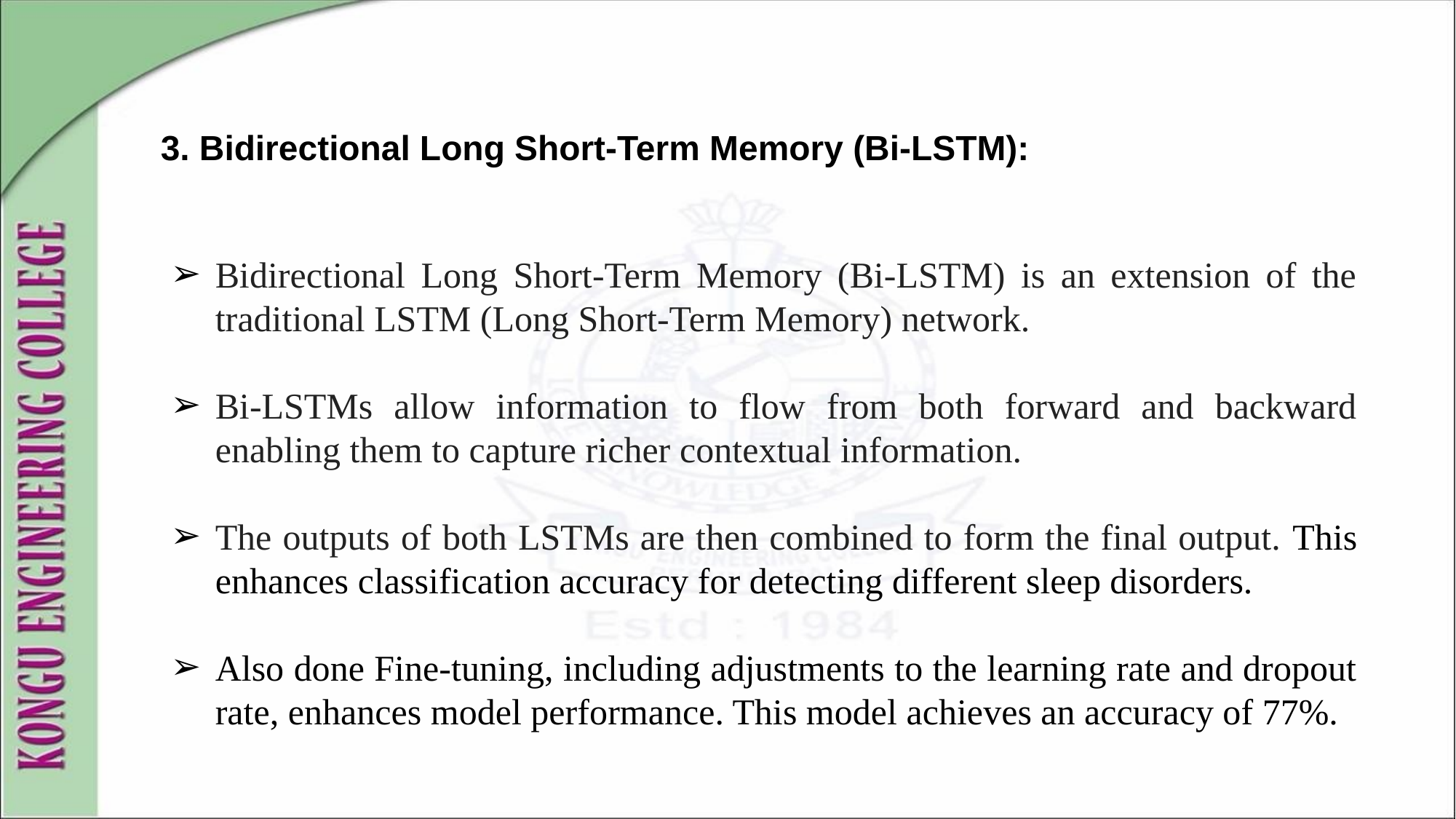

3. Bidirectional Long Short-Term Memory (Bi-LSTM):

Bidirectional Long Short-Term Memory (Bi-LSTM) is an extension of the traditional LSTM (Long Short-Term Memory) network.

Bi-LSTMs allow information to flow from both forward and backward enabling them to capture richer contextual information.

The outputs of both LSTMs are then combined to form the final output. This enhances classification accuracy for detecting different sleep disorders.

Also done Fine-tuning, including adjustments to the learning rate and dropout rate, enhances model performance. This model achieves an accuracy of 77%.